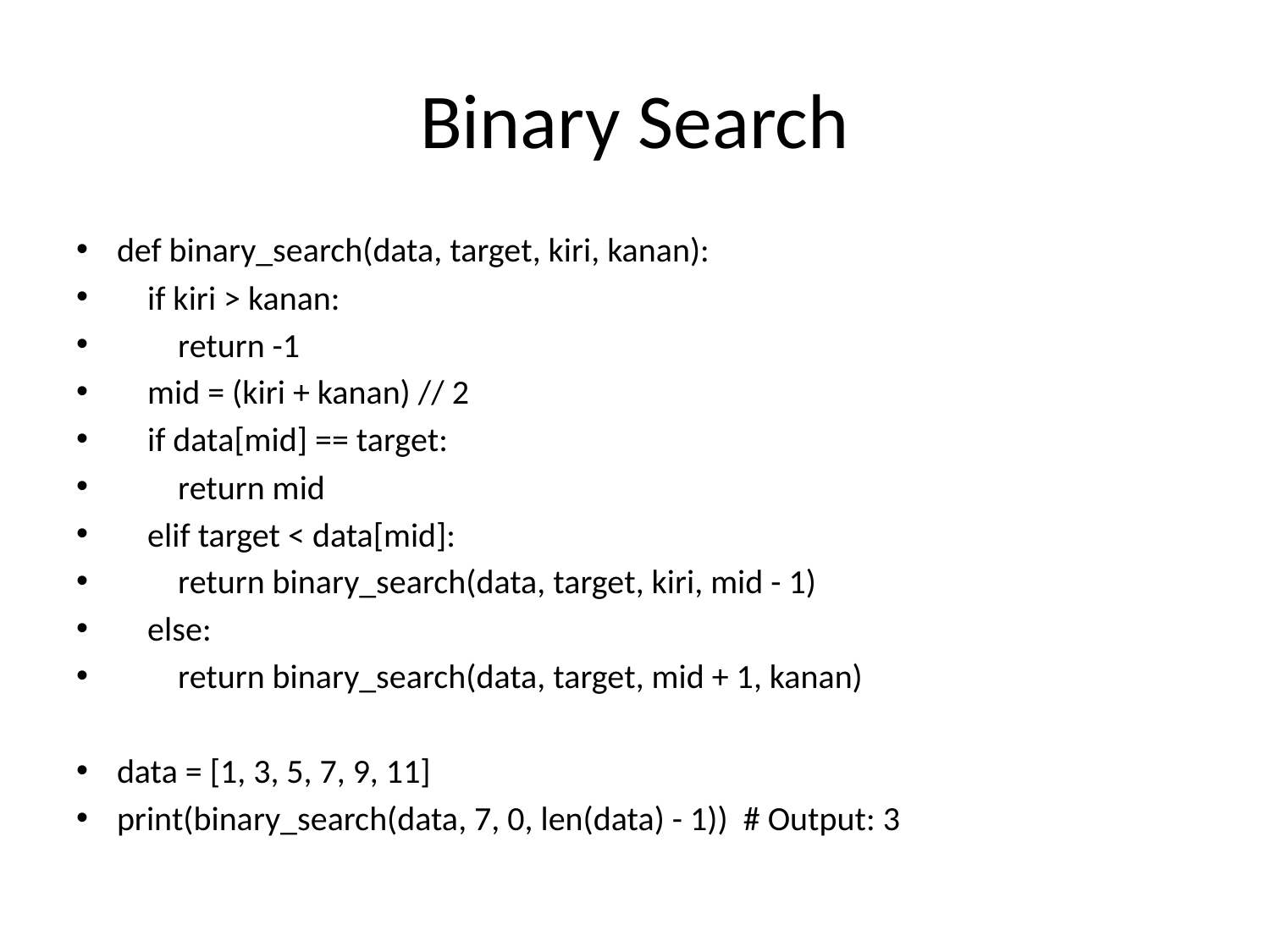

# Binary Search
def binary_search(data, target, kiri, kanan):
    if kiri > kanan:
        return -1
    mid = (kiri + kanan) // 2
    if data[mid] == target:
        return mid
    elif target < data[mid]:
        return binary_search(data, target, kiri, mid - 1)
    else:
        return binary_search(data, target, mid + 1, kanan)

data = [1, 3, 5, 7, 9, 11]
print(binary_search(data, 7, 0, len(data) - 1))  # Output: 3